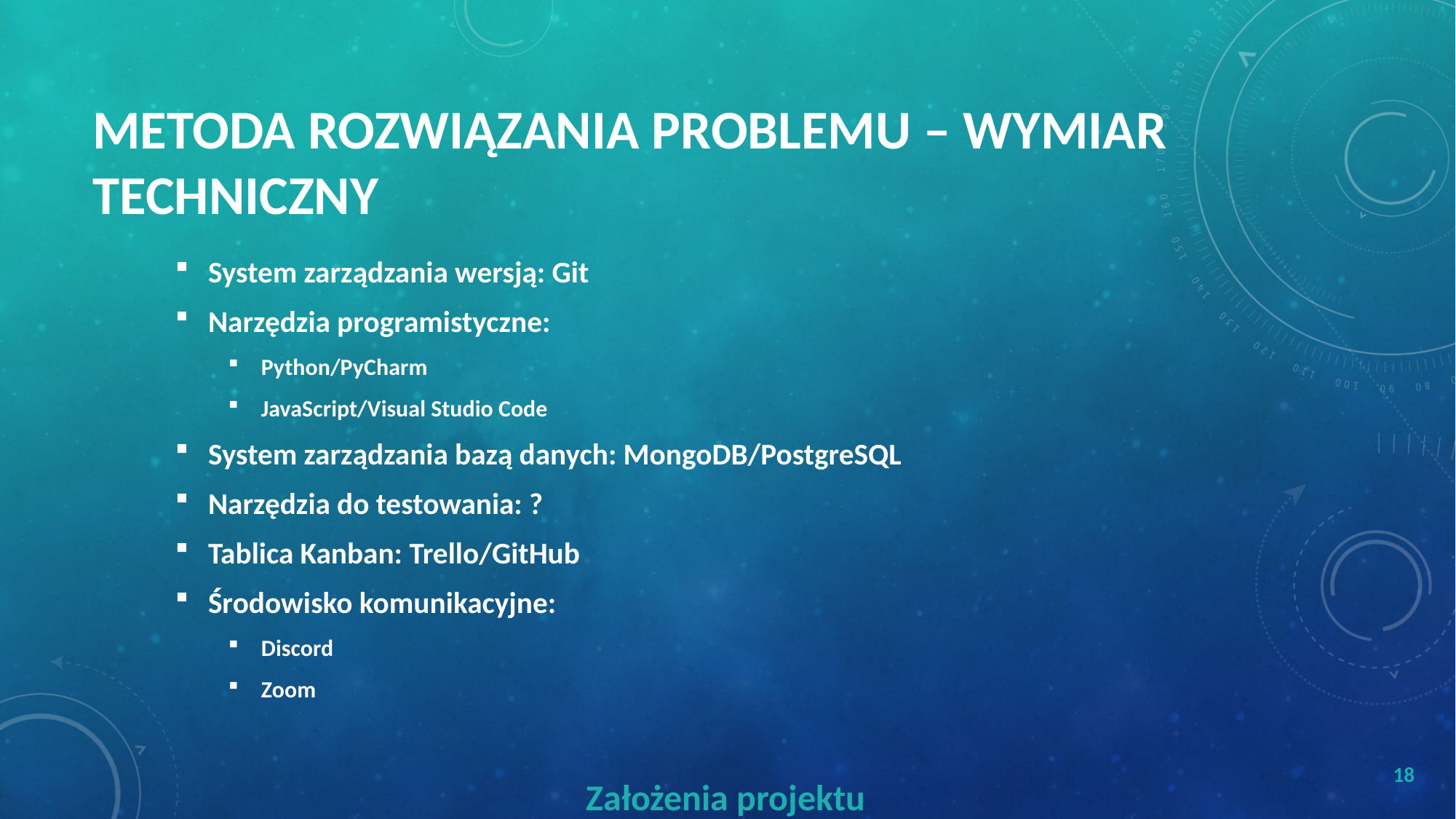

# Metoda rozwiązania problemu – wymiar techniczny
System zarządzania wersją: Git
Narzędzia programistyczne:
Python/PyCharm
JavaScript/Visual Studio Code
System zarządzania bazą danych: MongoDB/PostgreSQL
Narzędzia do testowania: ?
Tablica Kanban: Trello/GitHub
Środowisko komunikacyjne:
Discord
Zoom

18
Założenia projektu